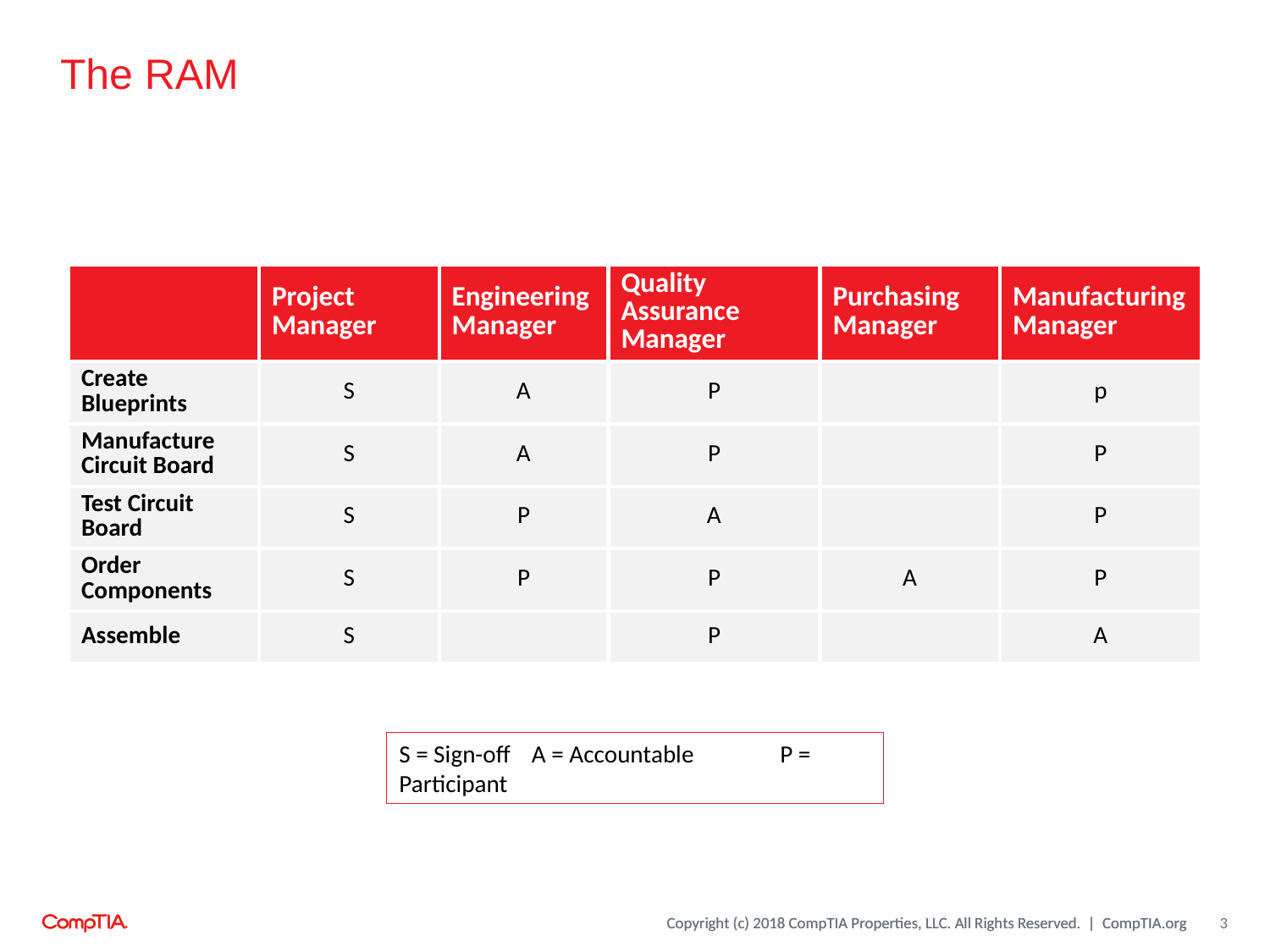

# The RAM
|  | Project Manager | Engineering Manager | Quality Assurance Manager | Purchasing Manager | Manufacturing Manager |
| --- | --- | --- | --- | --- | --- |
| Create Blueprints | S | A | P |  | p |
| Manufacture Circuit Board | S | A | P |  | P |
| Test Circuit Board | S | P | A |  | P |
| Order Components | S | P | P | A | P |
| Assemble | S |  | P |  | A |
S = Sign-off	 A = Accountable	P = Participant
3